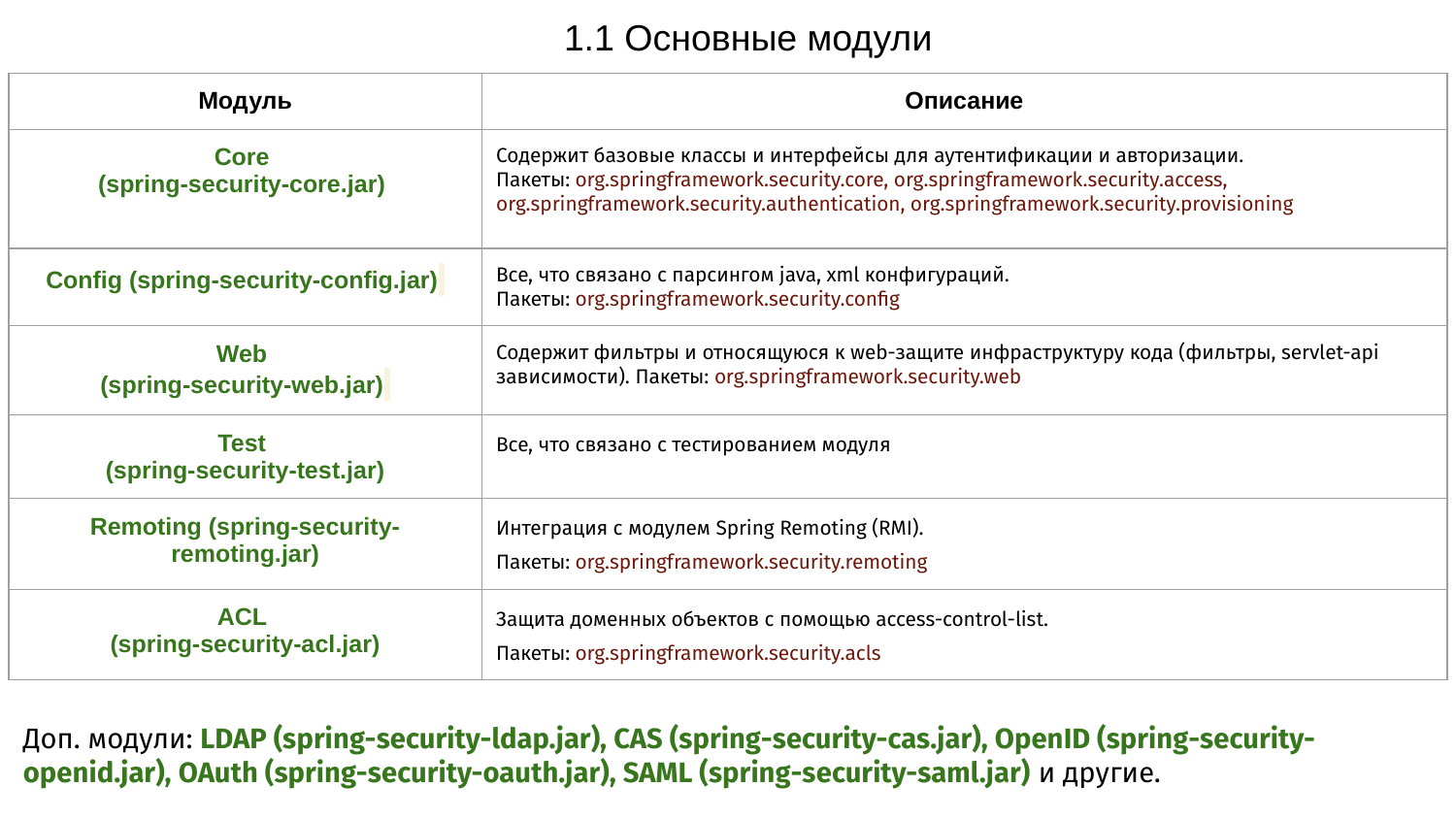

1.1 Основные модули
| Модуль | Описание |
| --- | --- |
| Core (spring-security-core.jar) | Содержит базовые классы и интерфейсы для аутентификации и авторизации. Пакеты: org.springframework.security.core, org.springframework.security.access, org.springframework.security.authentication, org.springframework.security.provisioning |
| Config (spring-security-config.jar) | Все, что связано с парсингом java, xml конфигураций. Пакеты: org.springframework.security.config |
| Web (spring-security-web.jar) | Содержит фильтры и относящуюся к web-защите инфраструктуру кода (фильтры, servlet-api зависимости). Пакеты: org.springframework.security.web |
| Test (spring-security-test.jar) | Все, что связано с тестированием модуля |
| Remoting (spring-security-remoting.jar) | Интеграция с модулем Spring Remoting (RMI). Пакеты: org.springframework.security.remoting |
| ACL (spring-security-acl.jar) | Защита доменных объектов с помощью access-control-list. Пакеты: org.springframework.security.acls |
Доп. модули: LDAP (spring-security-ldap.jar), CAS (spring-security-cas.jar), OpenID (spring-security-openid.jar), OAuth (spring-security-oauth.jar), SAML (spring-security-saml.jar) и другие.